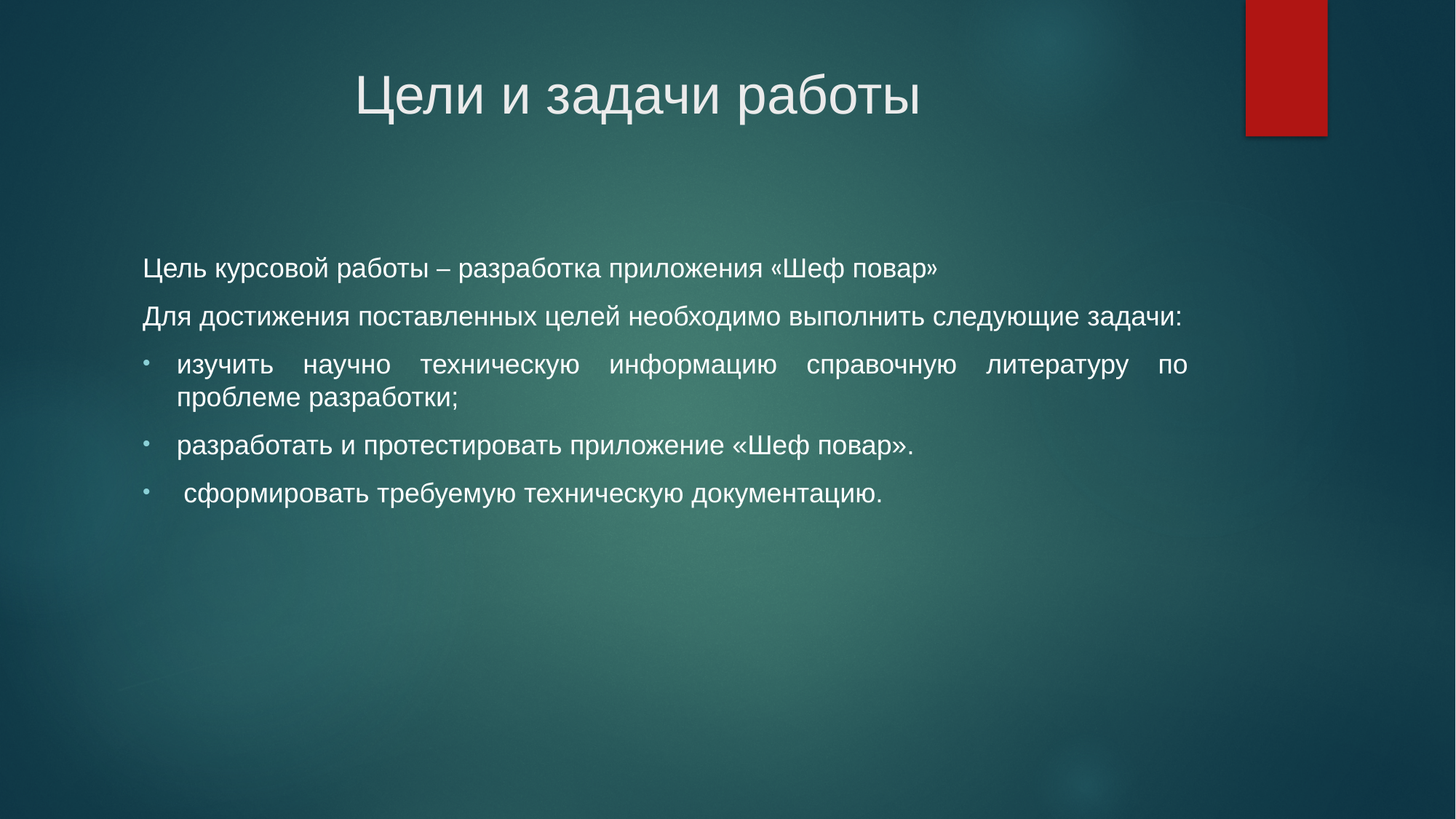

# Цели и задачи работы
Цель курсовой работы – разработка приложения «Шеф повар»
Для достижения поставленных целей необходимо выполнить следующие задачи:
изучить научно техническую информацию справочную литературу по проблеме разработки;
разработать и протестировать приложение «Шеф повар».
сформировать требуемую техническую документацию.